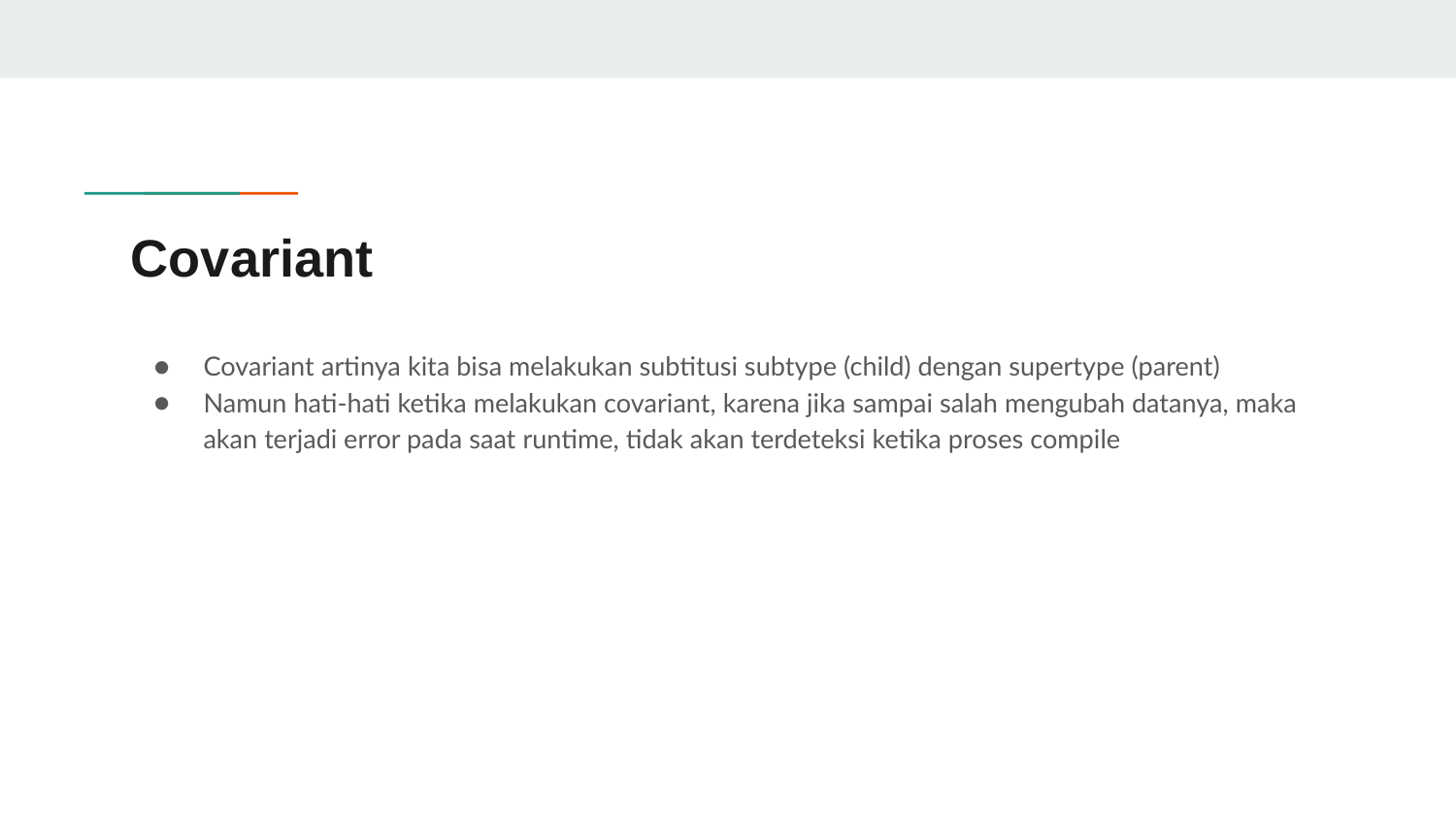

# Covariant
Covariant artinya kita bisa melakukan subtitusi subtype (child) dengan supertype (parent)
Namun hati-hati ketika melakukan covariant, karena jika sampai salah mengubah datanya, maka akan terjadi error pada saat runtime, tidak akan terdeteksi ketika proses compile